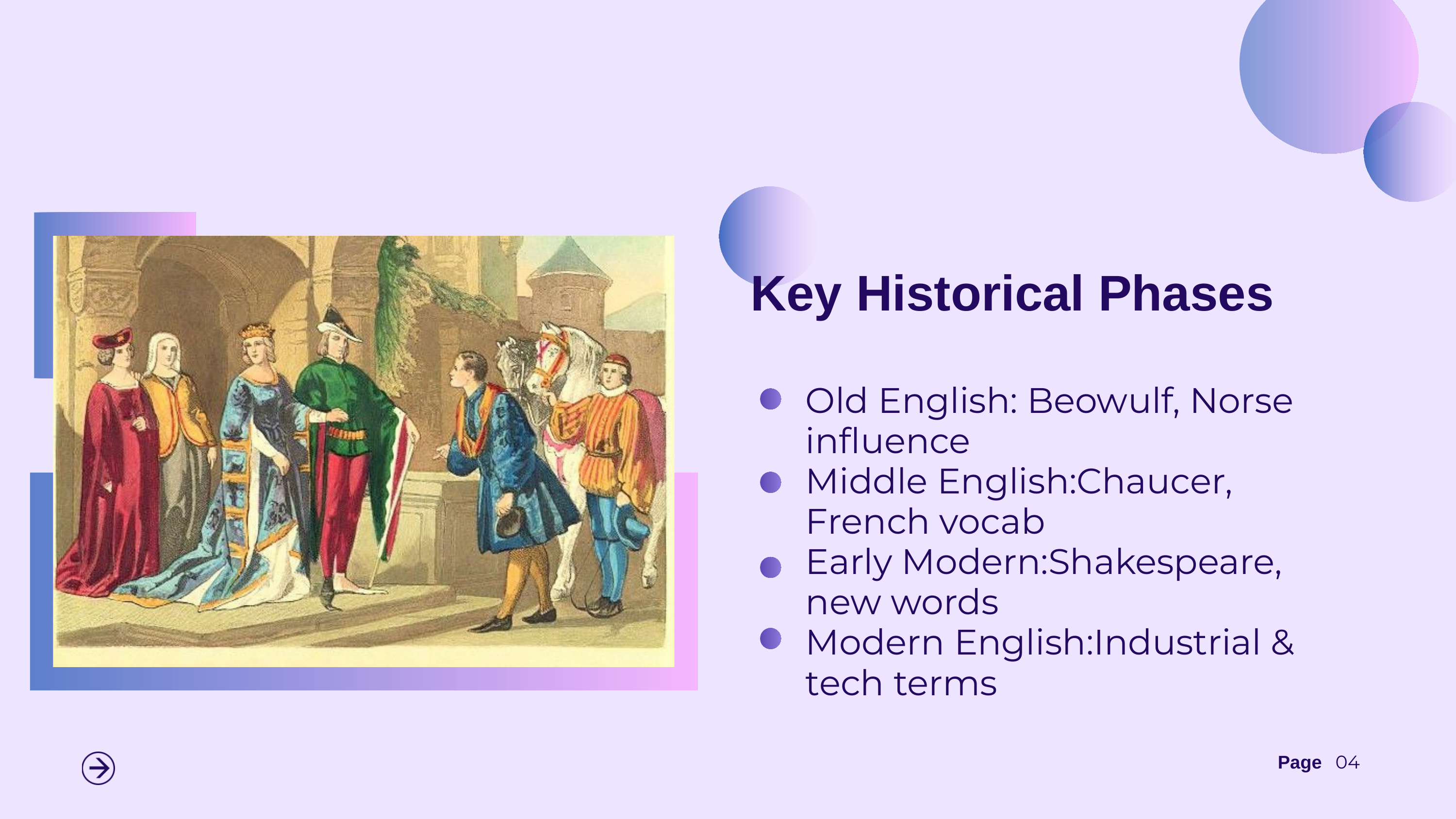

Key Historical Phases

Old English: Beowulf, Norse influence
Middle English:Chaucer, French vocab
Early Modern:Shakespeare, new words
Modern English:Industrial & tech terms

Page
04